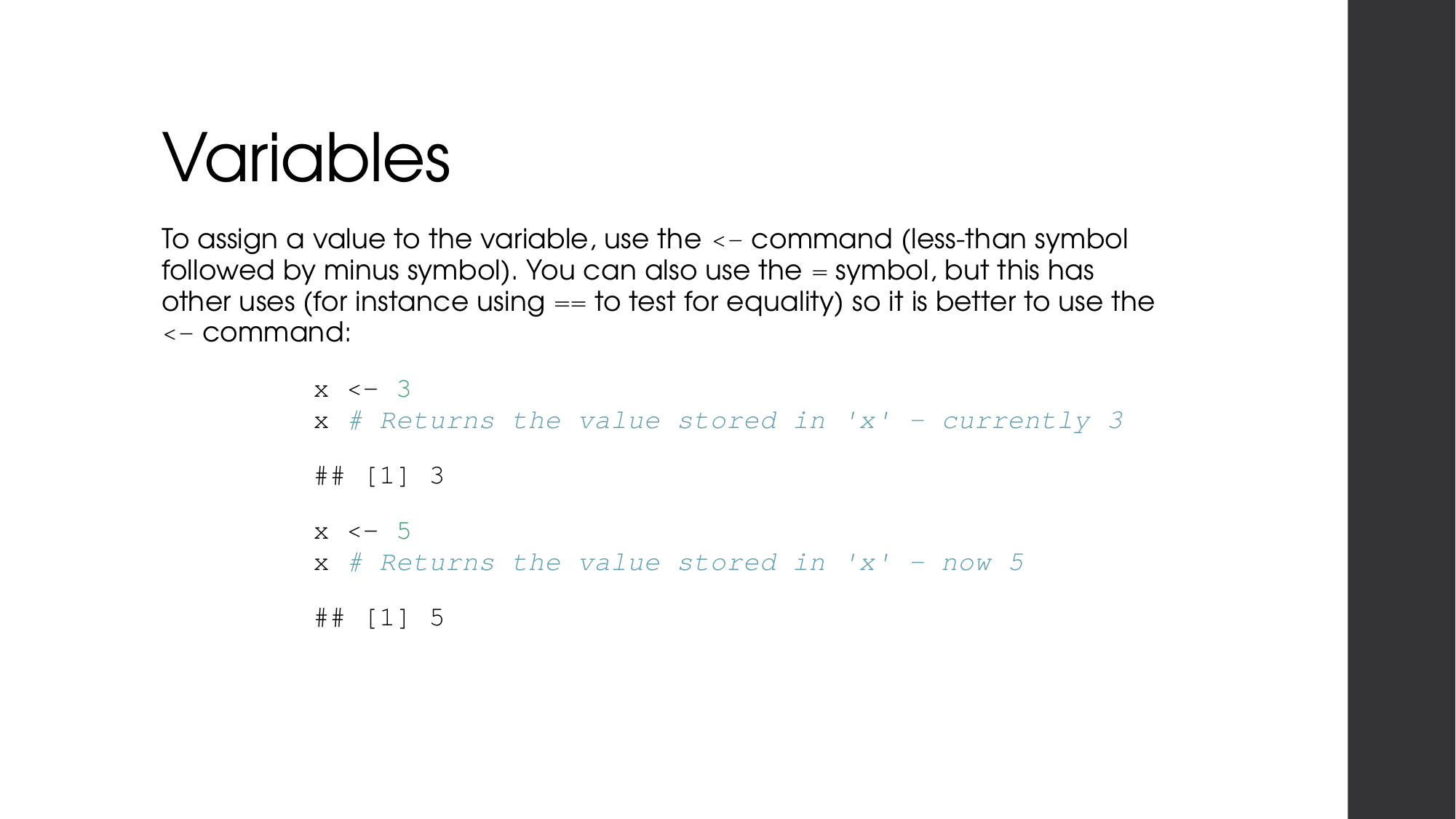

# Variables
To assign a value to the variable, use the <- command (less-than symbol followed by minus symbol). You can also use the = symbol, but this has other uses (for instance using == to test for equality) so it is better to use the <- command:
x <- 3
x # Returns the value stored in 'x' - currently 3
## [1] 3
x <- 5
x # Returns the value stored in 'x' - now 5
## [1] 5